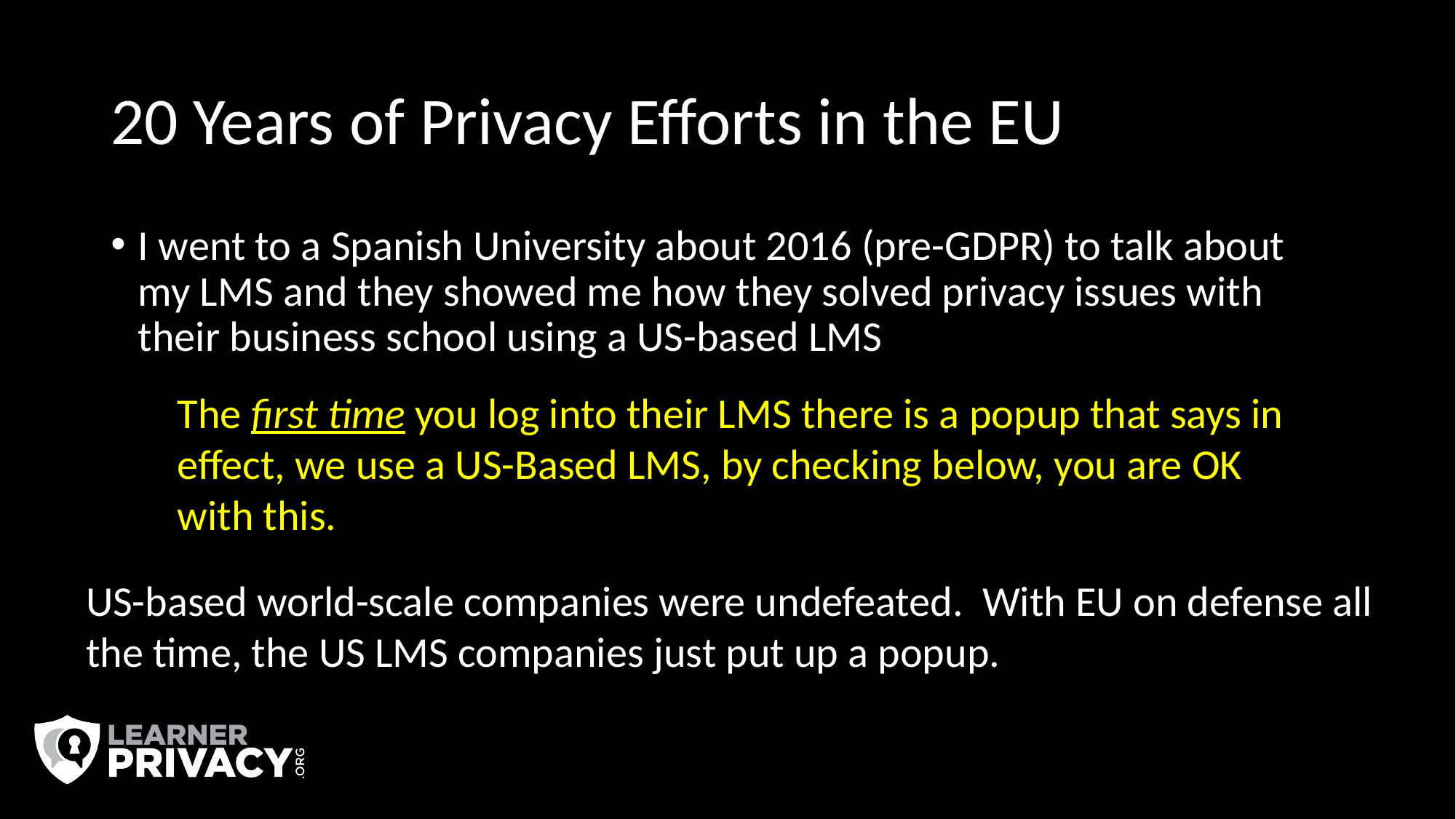

# 20 Years of Privacy Efforts in the EU
I went to a Spanish University about 2016 (pre-GDPR) to talk about my LMS and they showed me how they solved privacy issues with their business school using a US-based LMS
The first time you log into their LMS there is a popup that says in effect, we use a US-Based LMS, by checking below, you are OK with this.
US-based world-scale companies were undefeated.  With EU on defense all the time, the US LMS companies just put up a popup.